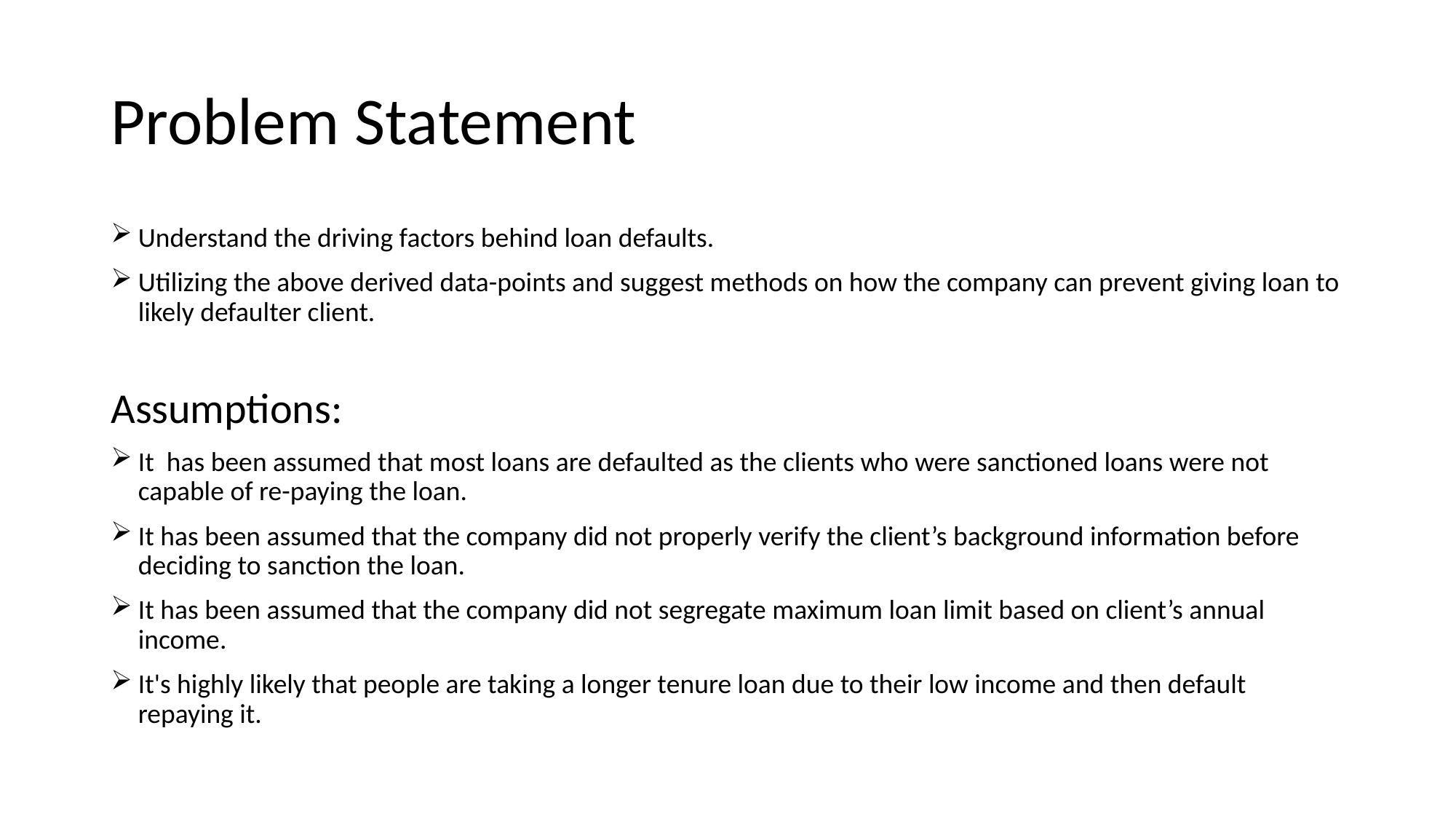

# Problem Statement
Understand the driving factors behind loan defaults.
Utilizing the above derived data-points and suggest methods on how the company can prevent giving loan to likely defaulter client.

Assumptions:
It  has been assumed that most loans are defaulted as the clients who were sanctioned loans were not capable of re-paying the loan.
It has been assumed that the company did not properly verify the client’s background information before deciding to sanction the loan.
It has been assumed that the company did not segregate maximum loan limit based on client’s annual income.
It's highly likely that people are taking a longer tenure loan due to their low income and then default repaying it.